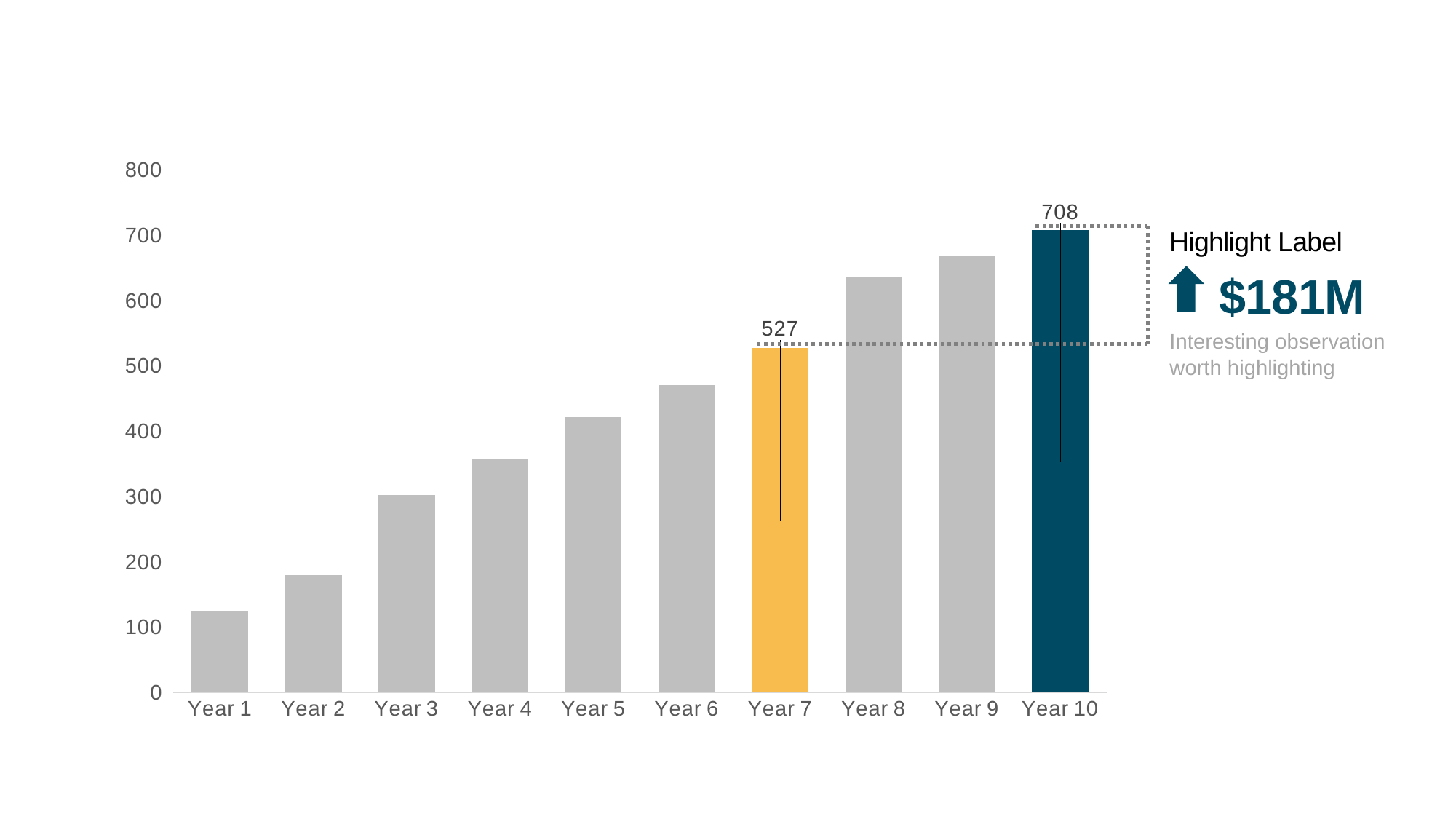

### Chart

| Category | Series 1 |
|---|---|
| Year 1 | 125.0 |
| Year 2 | 180.0 |
| Year 3 | 302.0 |
| Year 4 | 357.0 |
| Year 5 | 422.0 |
| Year 6 | 471.0 |
| Year 7 | 527.0 |
| Year 8 | 636.0 |
| Year 9 | 668.0 |
| Year 10 | 708.0 |
Highlight Label
Interesting observation worth highlighting
$181M